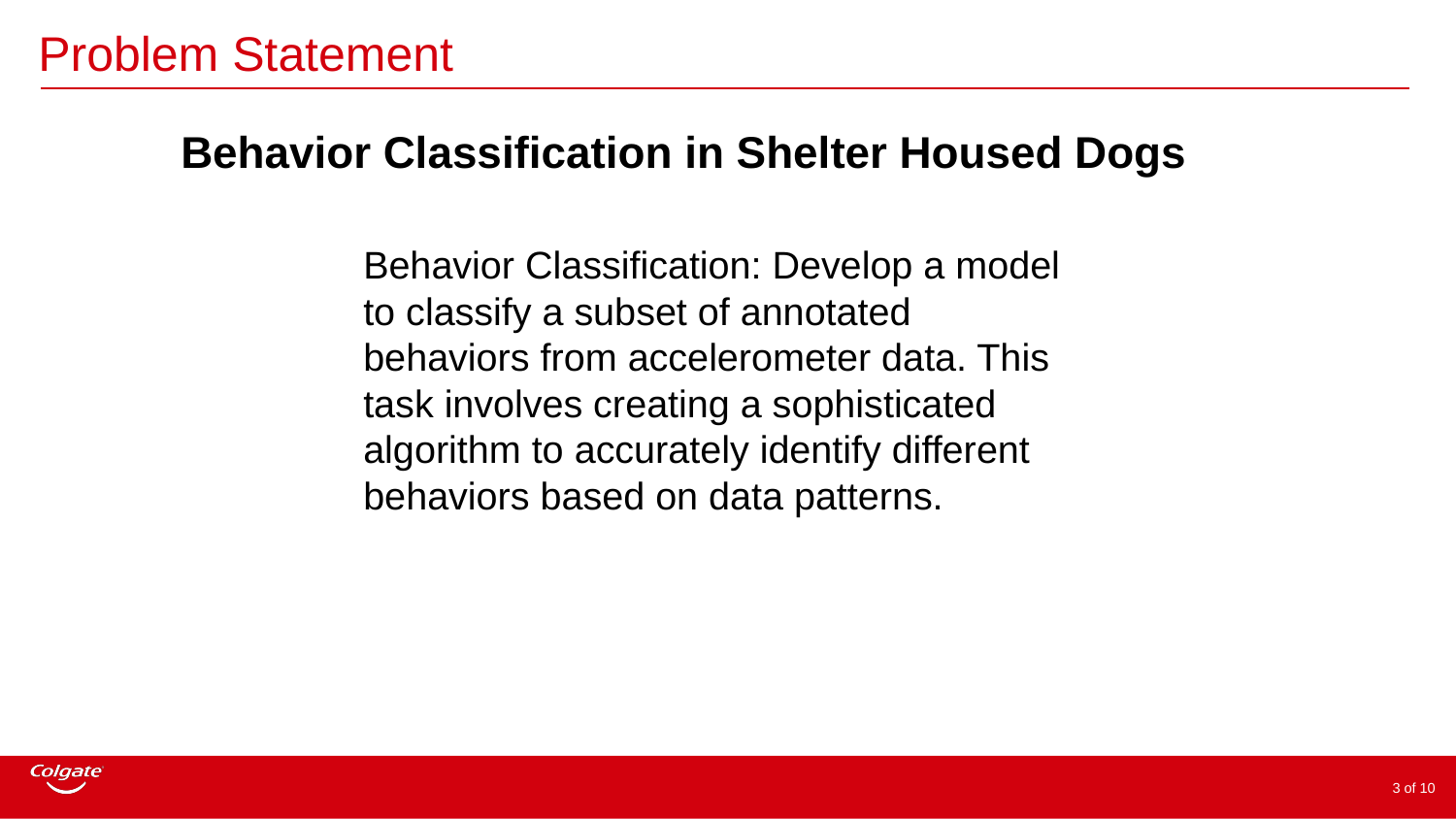

# Problem Statement
Behavior Classification in Shelter Housed Dogs

Behavior Classification: Develop a model to classify a subset of annotated behaviors from accelerometer data. This task involves creating a sophisticated algorithm to accurately identify different behaviors based on data patterns.